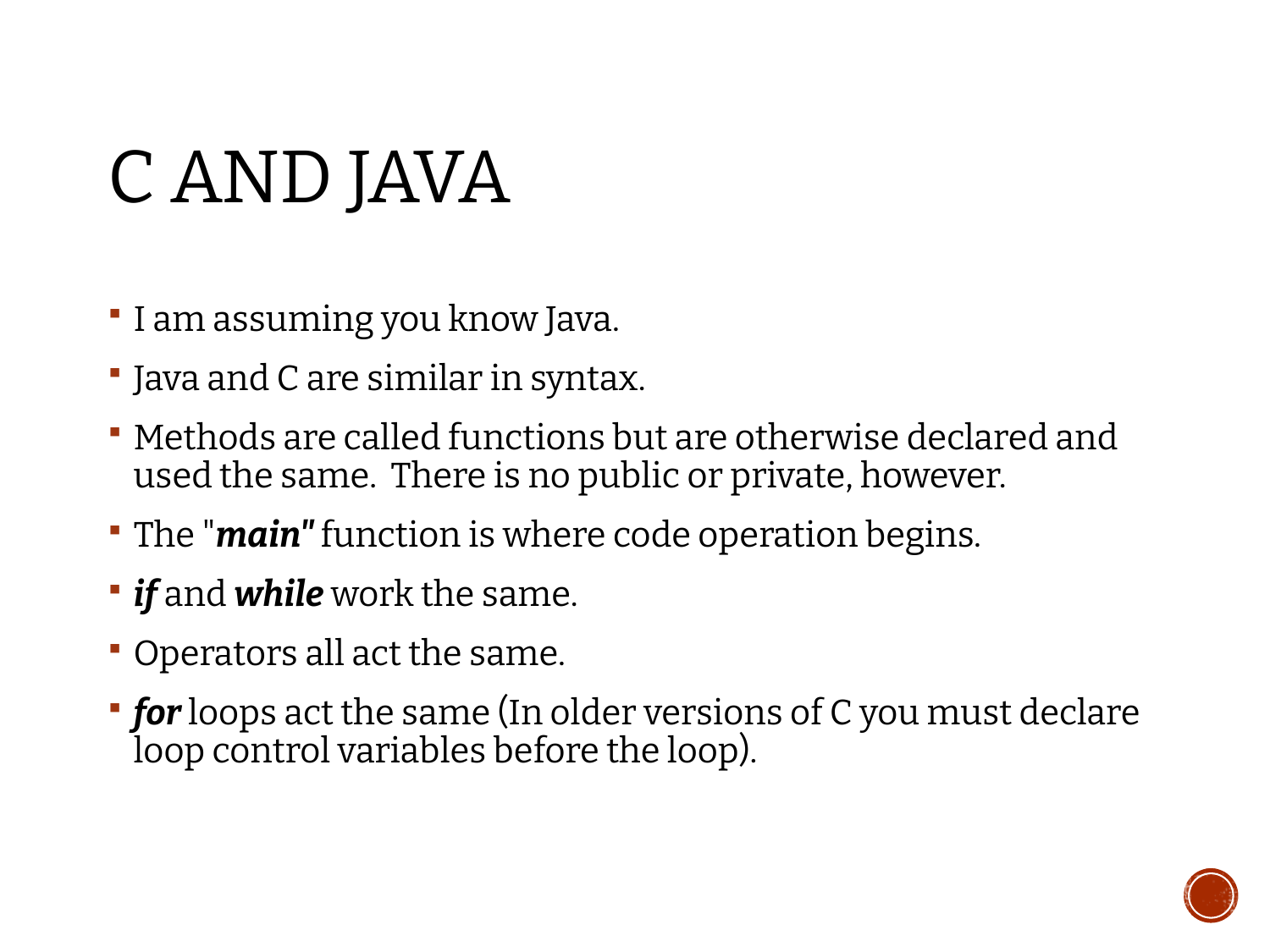

# C and Java
I am assuming you know Java.
Java and C are similar in syntax.
Methods are called functions but are otherwise declared and used the same.  There is no public or private, however.
The "main" function is where code operation begins.
if and while work the same.
Operators all act the same.
for loops act the same (In older versions of C you must declare loop control variables before the loop).